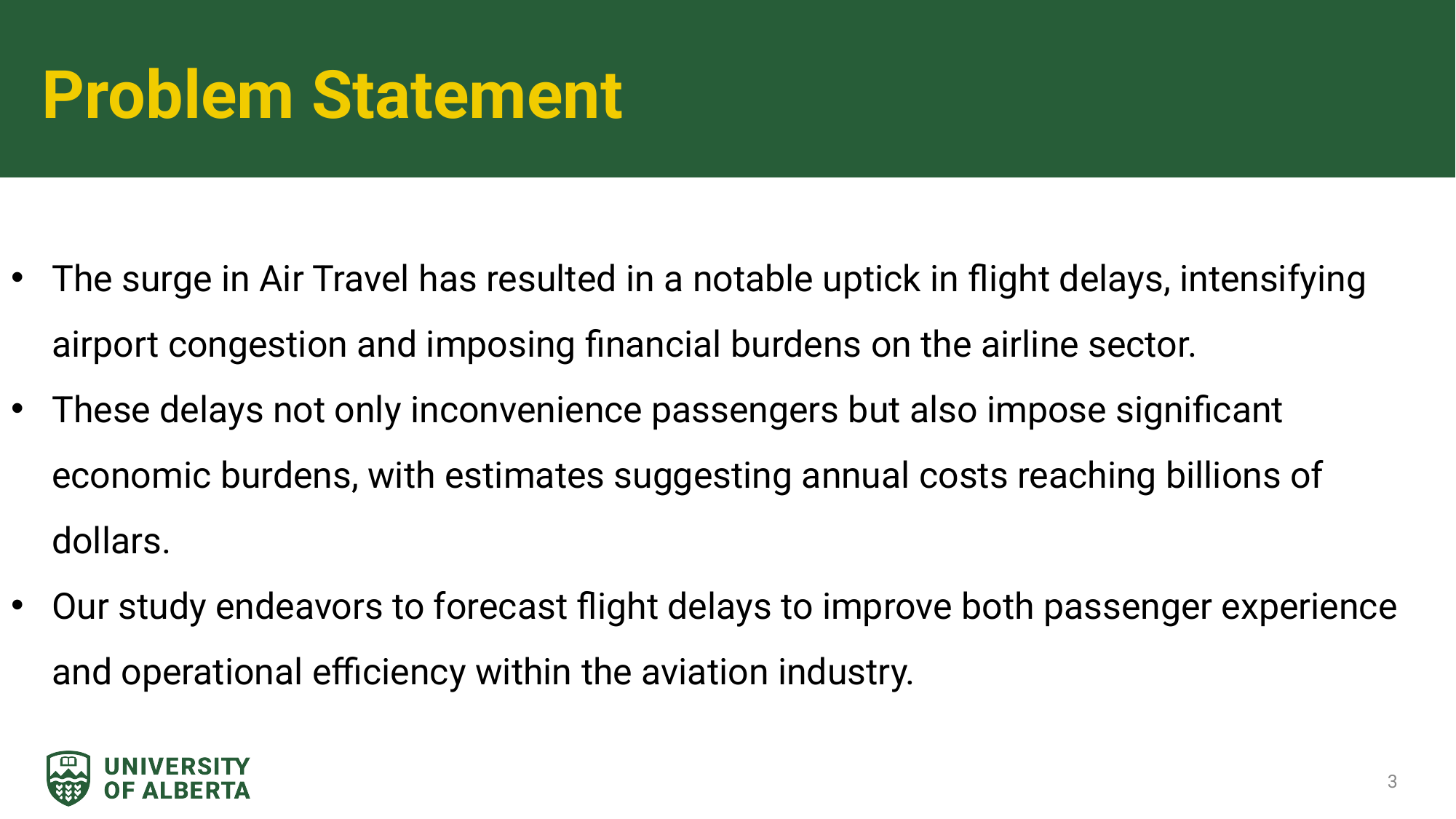

# Problem Statement
The surge in Air Travel has resulted in a notable uptick in flight delays, intensifying airport congestion and imposing financial burdens on the airline sector.
These delays not only inconvenience passengers but also impose significant economic burdens, with estimates suggesting annual costs reaching billions of dollars.
Our study endeavors to forecast flight delays to improve both passenger experience and operational efficiency within the aviation industry.
3